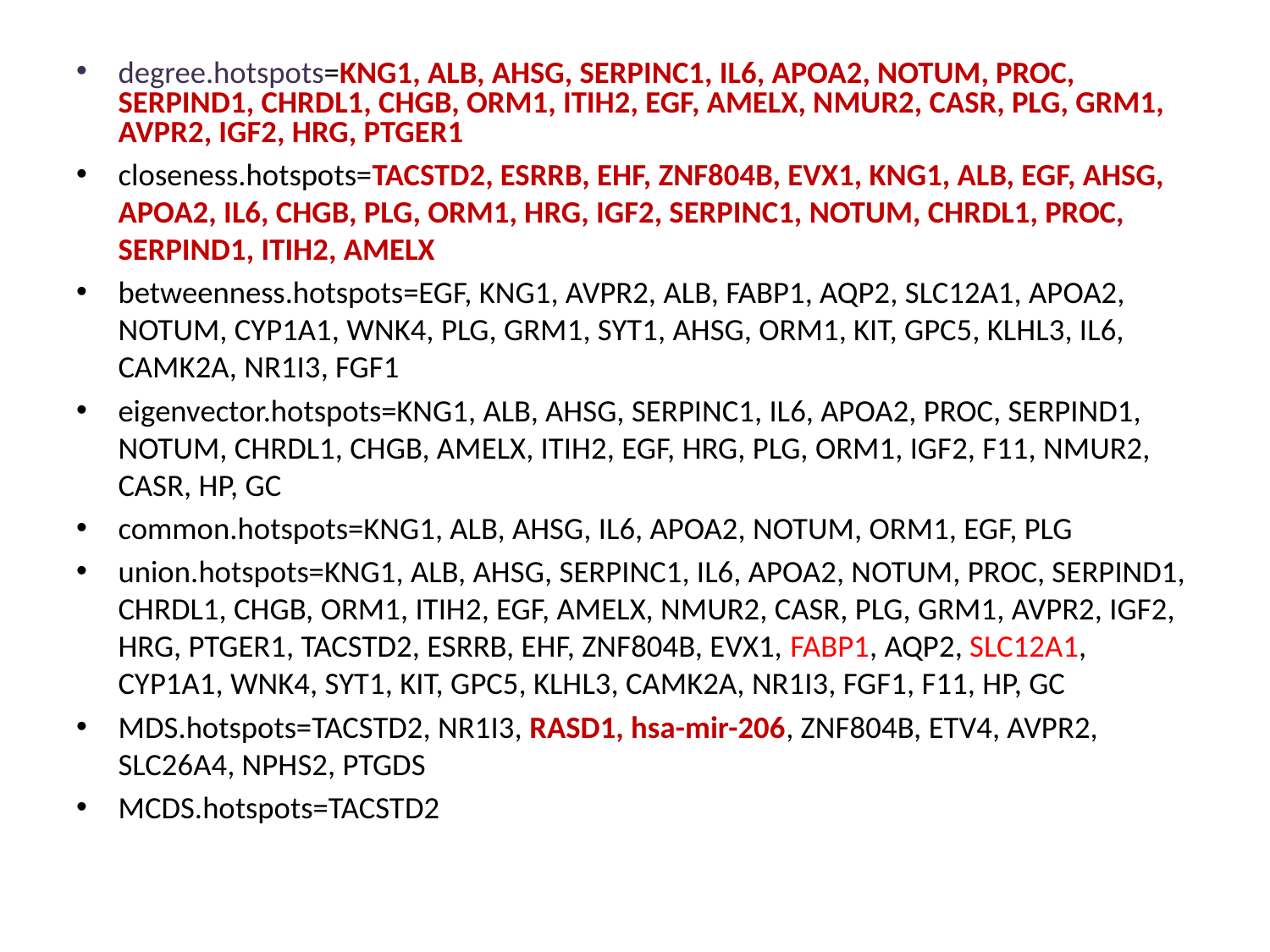

degree.hotspots=KNG1, ALB, AHSG, SERPINC1, IL6, APOA2, NOTUM, PROC, SERPIND1, CHRDL1, CHGB, ORM1, ITIH2, EGF, AMELX, NMUR2, CASR, PLG, GRM1, AVPR2, IGF2, HRG, PTGER1
closeness.hotspots=TACSTD2, ESRRB, EHF, ZNF804B, EVX1, KNG1, ALB, EGF, AHSG, APOA2, IL6, CHGB, PLG, ORM1, HRG, IGF2, SERPINC1, NOTUM, CHRDL1, PROC, SERPIND1, ITIH2, AMELX
betweenness.hotspots=EGF, KNG1, AVPR2, ALB, FABP1, AQP2, SLC12A1, APOA2, NOTUM, CYP1A1, WNK4, PLG, GRM1, SYT1, AHSG, ORM1, KIT, GPC5, KLHL3, IL6, CAMK2A, NR1I3, FGF1
eigenvector.hotspots=KNG1, ALB, AHSG, SERPINC1, IL6, APOA2, PROC, SERPIND1, NOTUM, CHRDL1, CHGB, AMELX, ITIH2, EGF, HRG, PLG, ORM1, IGF2, F11, NMUR2, CASR, HP, GC
common.hotspots=KNG1, ALB, AHSG, IL6, APOA2, NOTUM, ORM1, EGF, PLG
union.hotspots=KNG1, ALB, AHSG, SERPINC1, IL6, APOA2, NOTUM, PROC, SERPIND1, CHRDL1, CHGB, ORM1, ITIH2, EGF, AMELX, NMUR2, CASR, PLG, GRM1, AVPR2, IGF2, HRG, PTGER1, TACSTD2, ESRRB, EHF, ZNF804B, EVX1, FABP1, AQP2, SLC12A1, CYP1A1, WNK4, SYT1, KIT, GPC5, KLHL3, CAMK2A, NR1I3, FGF1, F11, HP, GC
MDS.hotspots=TACSTD2, NR1I3, RASD1, hsa-mir-206, ZNF804B, ETV4, AVPR2, SLC26A4, NPHS2, PTGDS
MCDS.hotspots=TACSTD2